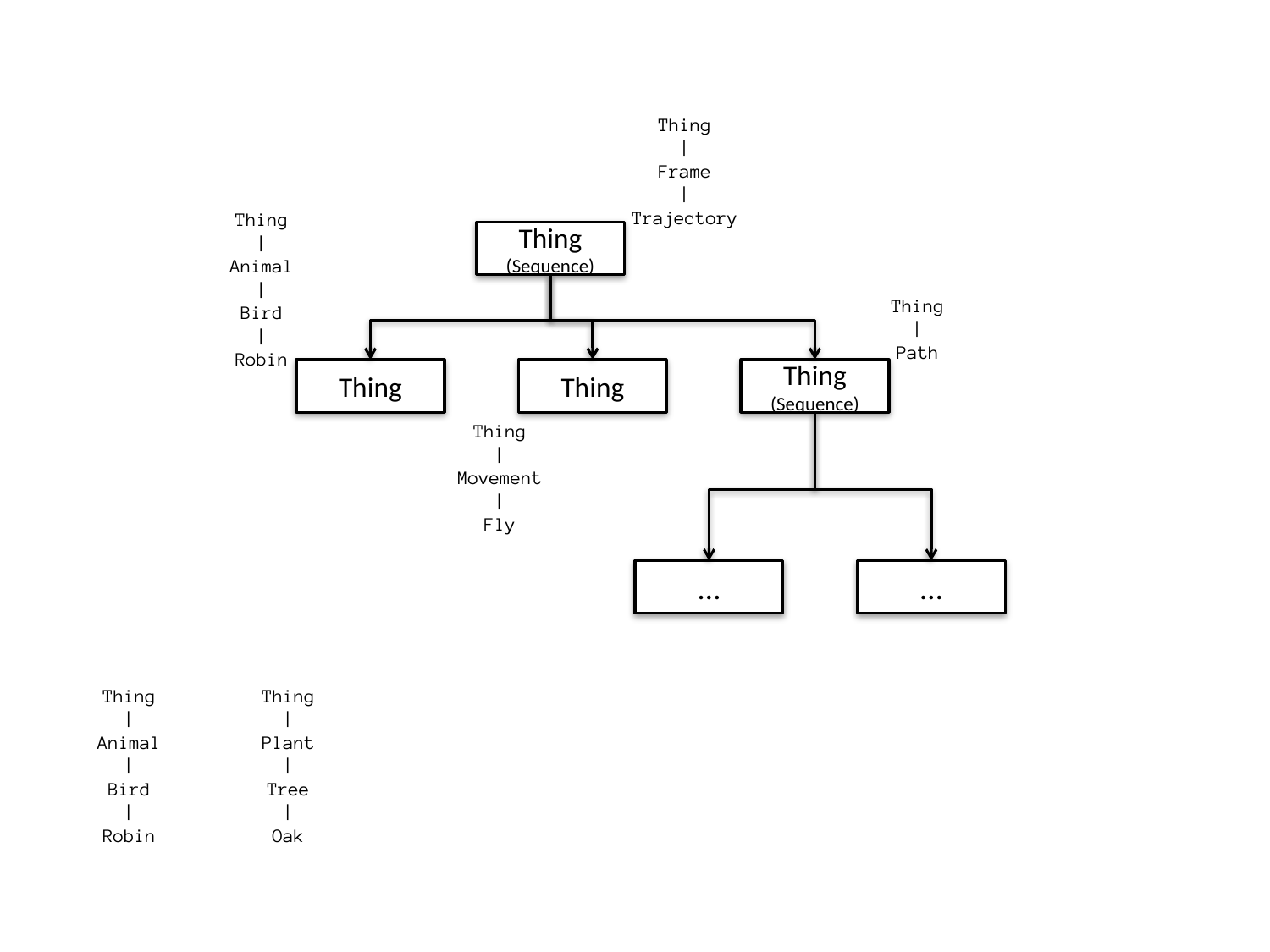

Thing
|
Frame
|
Trajectory
Thing
|
Animal
|
Bird
|
Robin
Thing
(Sequence)
Thing
|
Path
Thing
Thing
Thing
(Sequence)
Thing
|
Movement
|
Fly
…
…
Thing
|
Animal
|
Bird
|
Robin
Thing
|
Plant
|
Tree
|
Oak